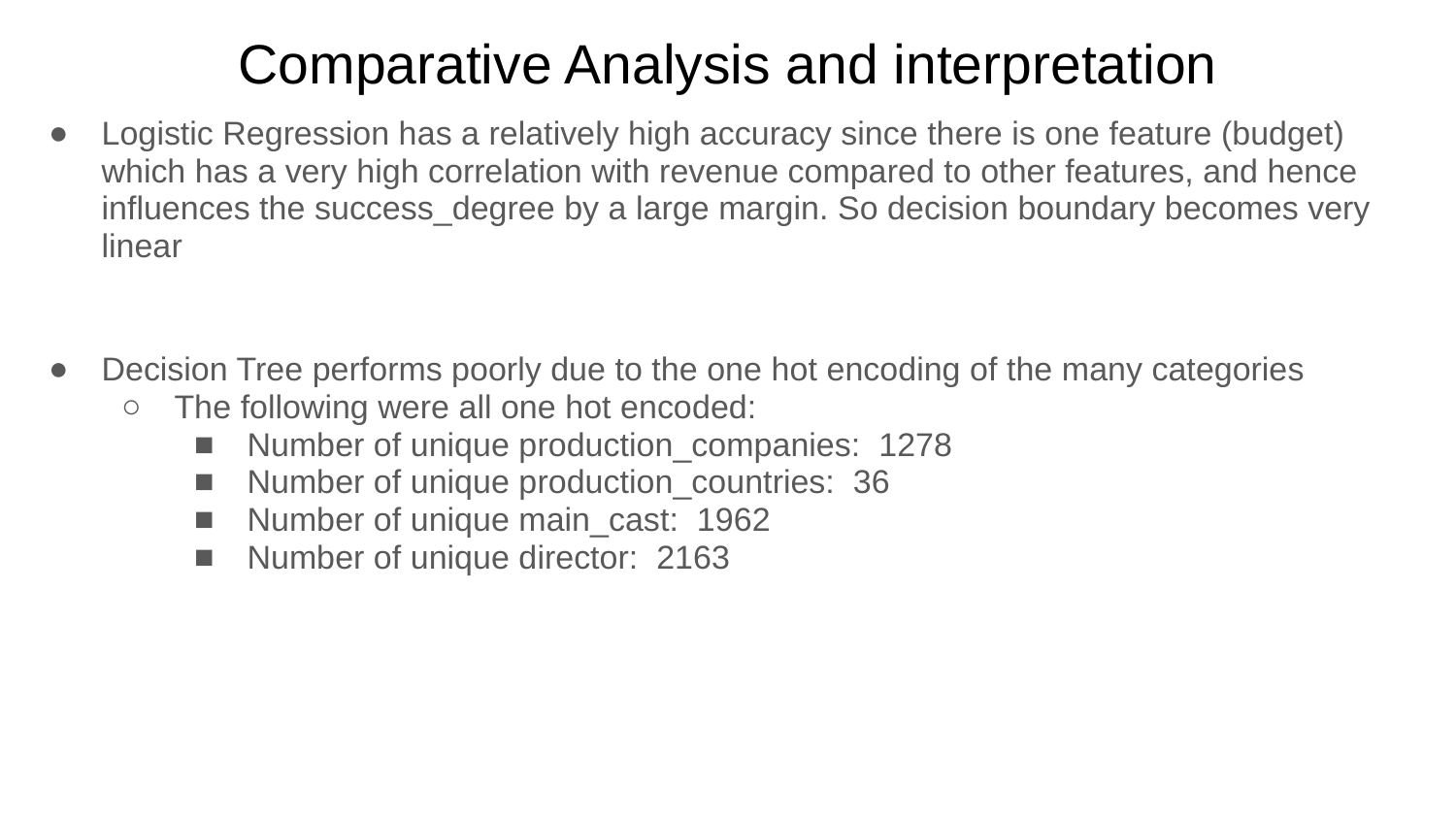

# Comparative Analysis and interpretation
Logistic Regression has a relatively high accuracy since there is one feature (budget) which has a very high correlation with revenue compared to other features, and hence influences the success_degree by a large margin. So decision boundary becomes very linear

Decision Tree performs poorly due to the one hot encoding of the many categories
The following were all one hot encoded:
Number of unique production_companies:  1278
Number of unique production_countries:  36
Number of unique main_cast:  1962
Number of unique director:  2163